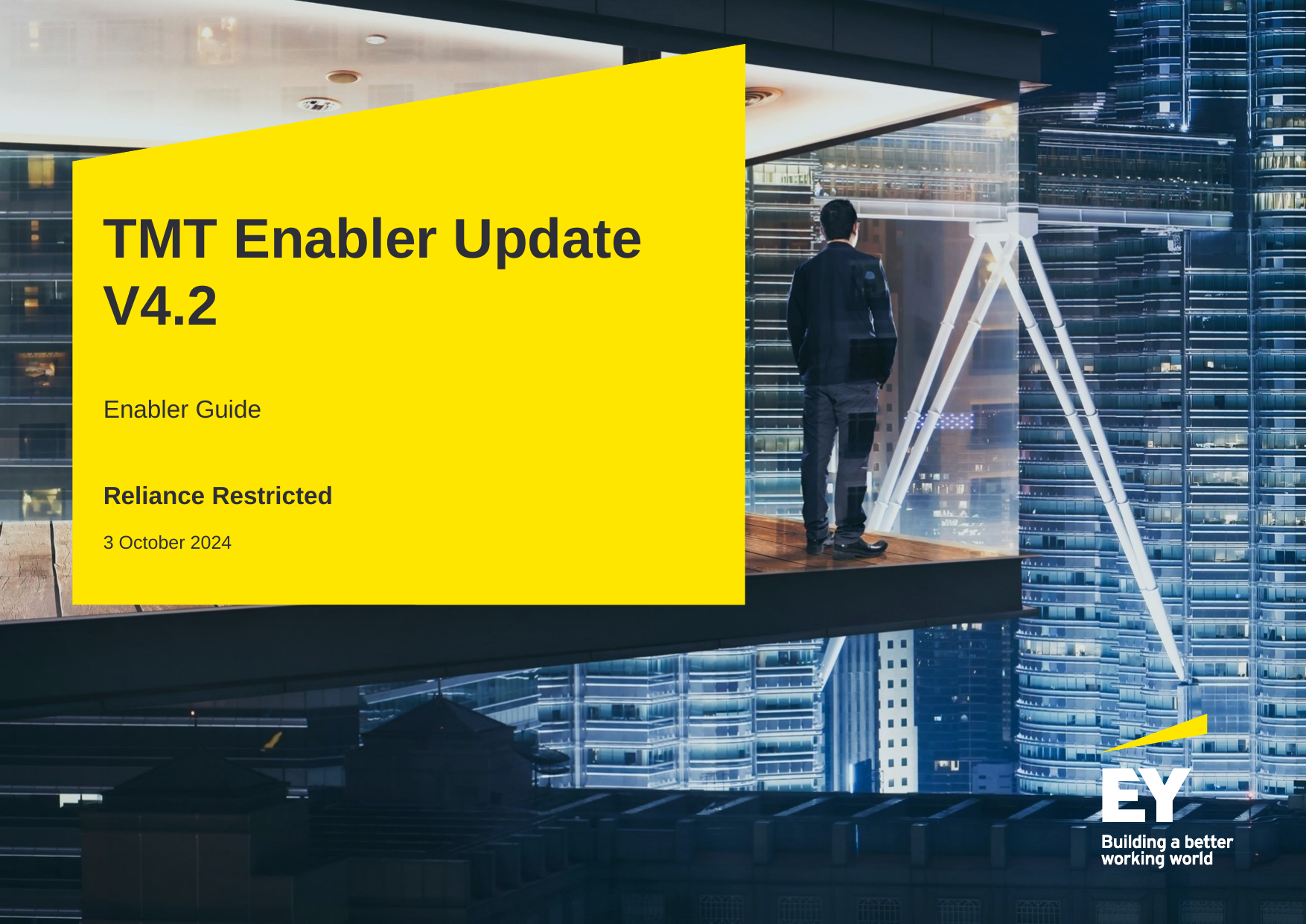

| TMT Enabler Update V4+ |
 Page 1
# TMT Enabler Update V4.2
Enabler Guide
3 October 2024